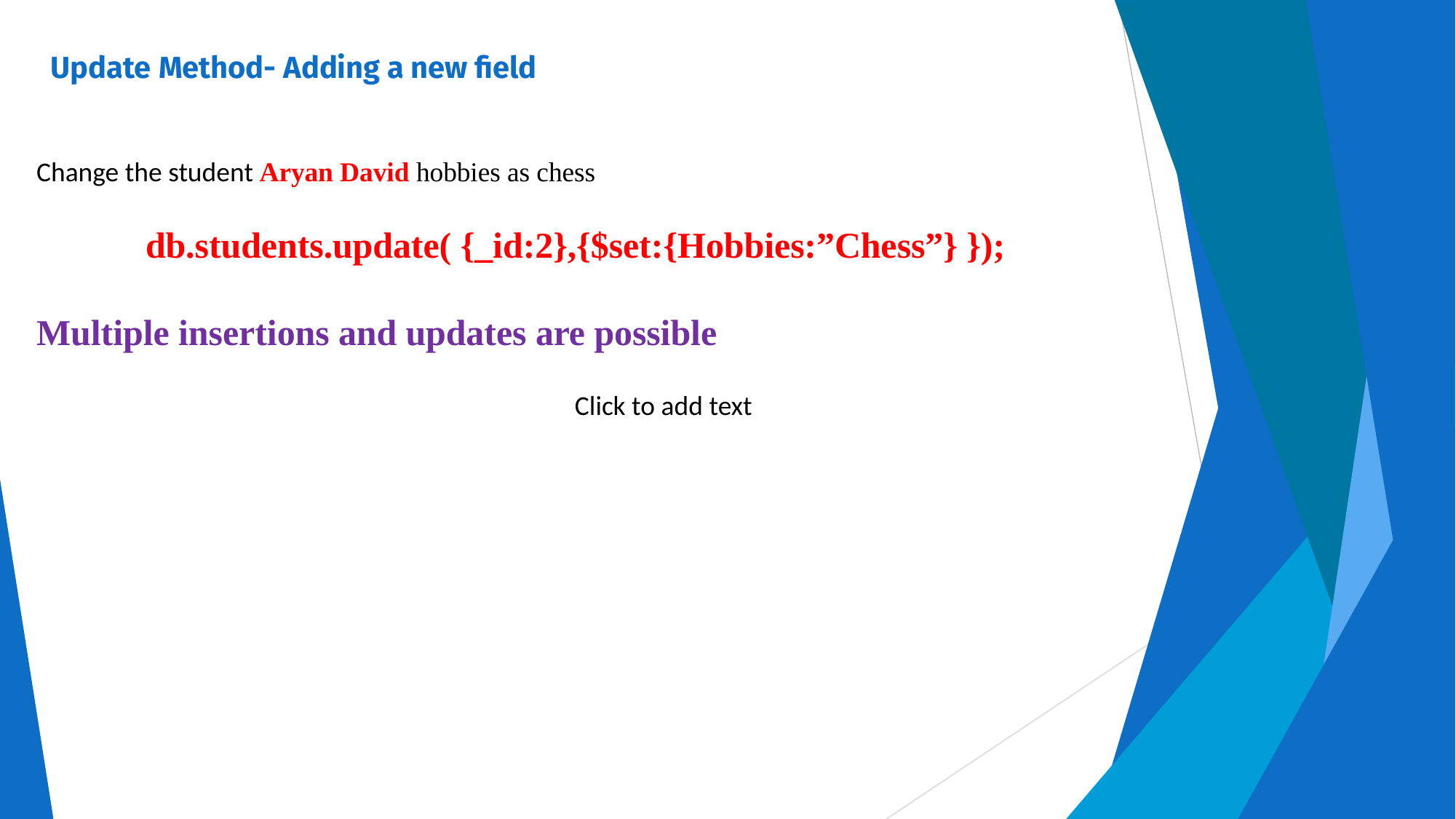

# Update Method- Adding a new field
Change the student Aryan David hobbies as chess

	db.students.update( {_id:2},{$set:{Hobbies:”Chess”} });

Multiple insertions and updates are possible
Click to add text